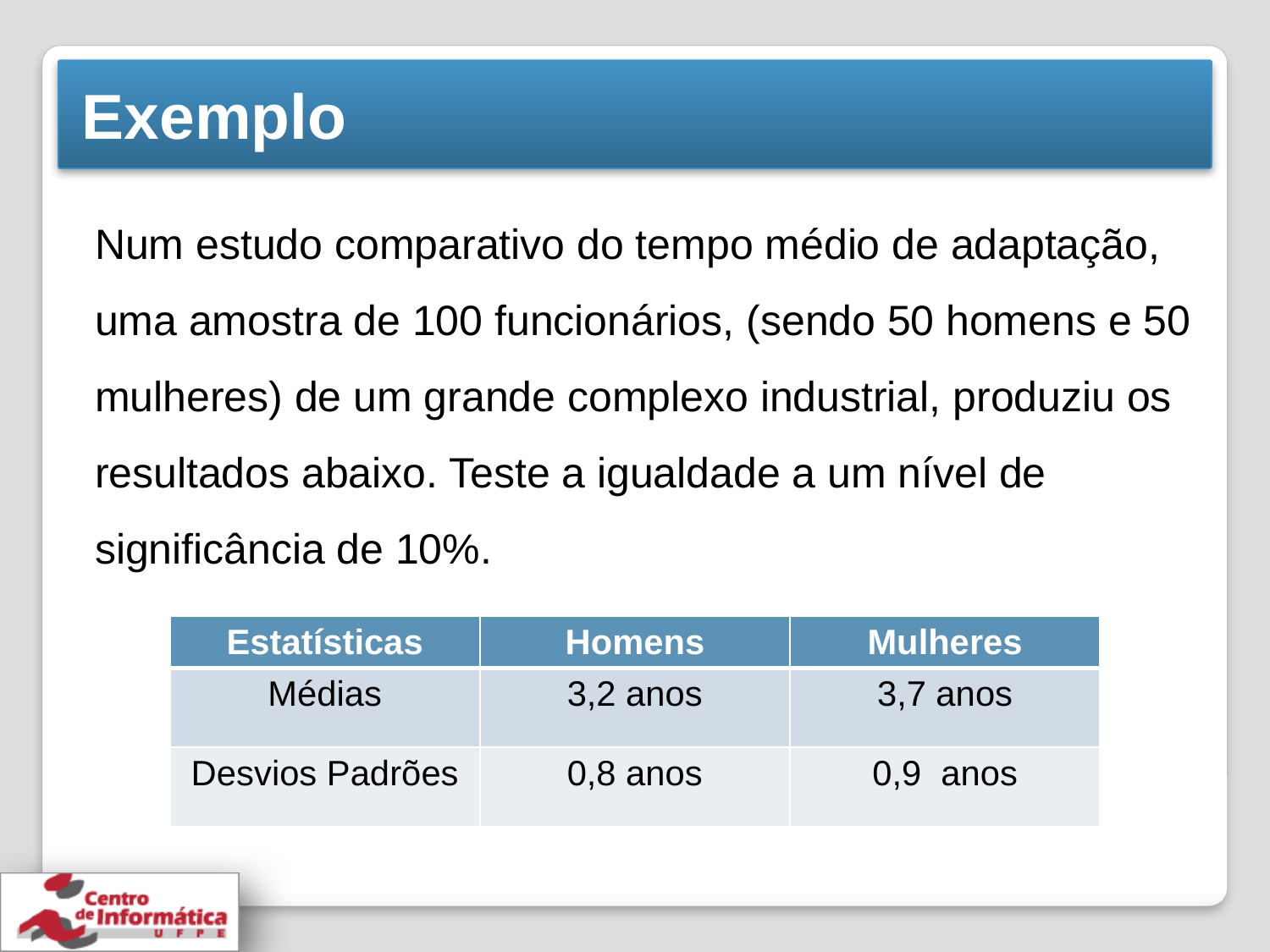

# Exemplo
Num estudo comparativo do tempo médio de adaptação, uma amostra de 100 funcionários, (sendo 50 homens e 50 mulheres) de um grande complexo industrial, produziu os resultados abaixo. Teste a igualdade a um nível de significância de 10%.
| Estatísticas | Homens | Mulheres |
| --- | --- | --- |
| Médias | 3,2 anos | 3,7 anos |
| Desvios Padrões | 0,8 anos | 0,9 anos |